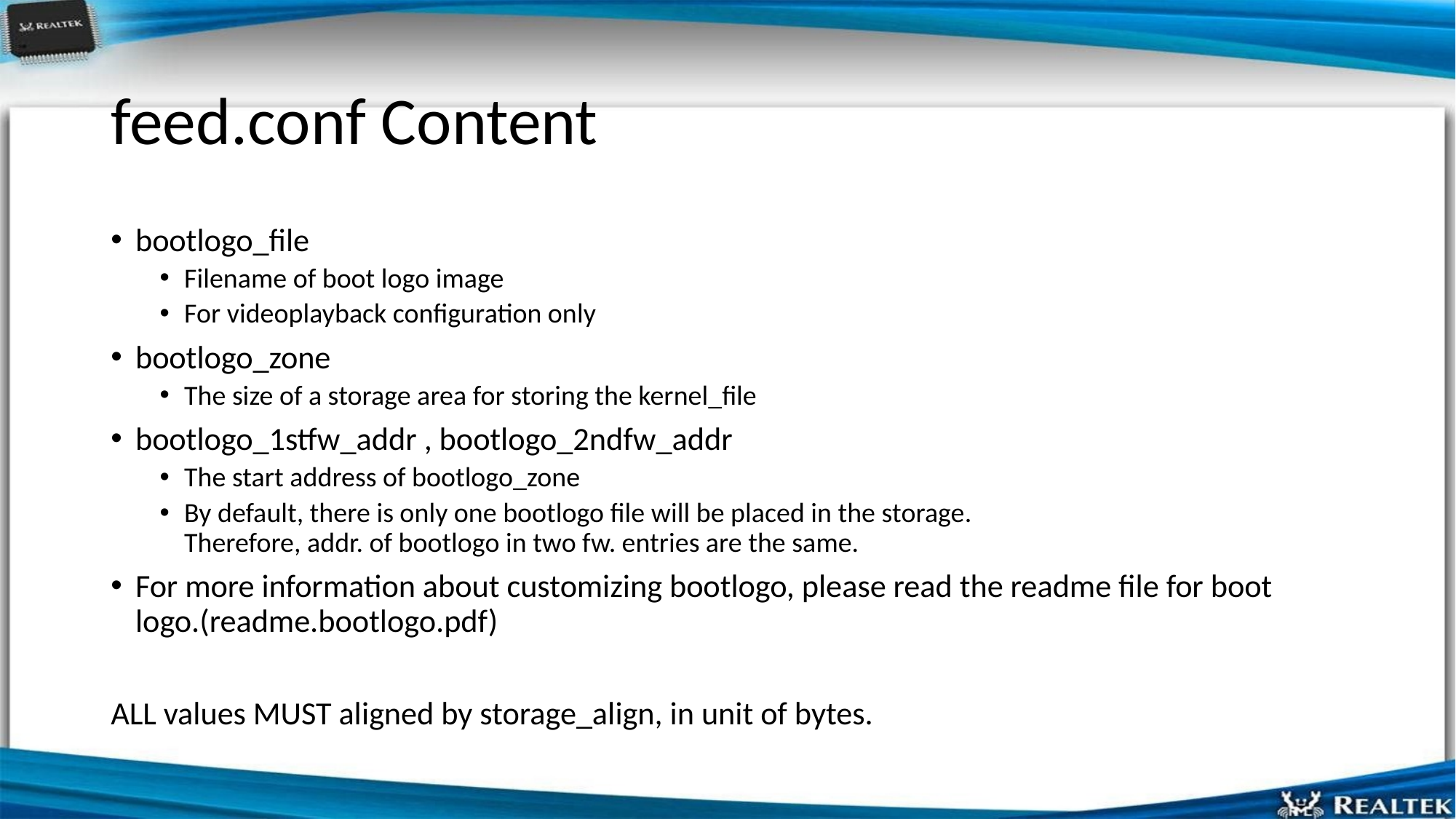

# feed.conf Content
bootlogo_file
Filename of boot logo image
For videoplayback configuration only
bootlogo_zone
The size of a storage area for storing the kernel_file
bootlogo_1stfw_addr , bootlogo_2ndfw_addr
The start address of bootlogo_zone
By default, there is only one bootlogo file will be placed in the storage.
Therefore, addr. of bootlogo in two fw. entries are the same.
For more information about customizing bootlogo, please read the readme file for boot logo.(readme.bootlogo.pdf)

ALL values MUST aligned by storage_align, in unit of bytes.